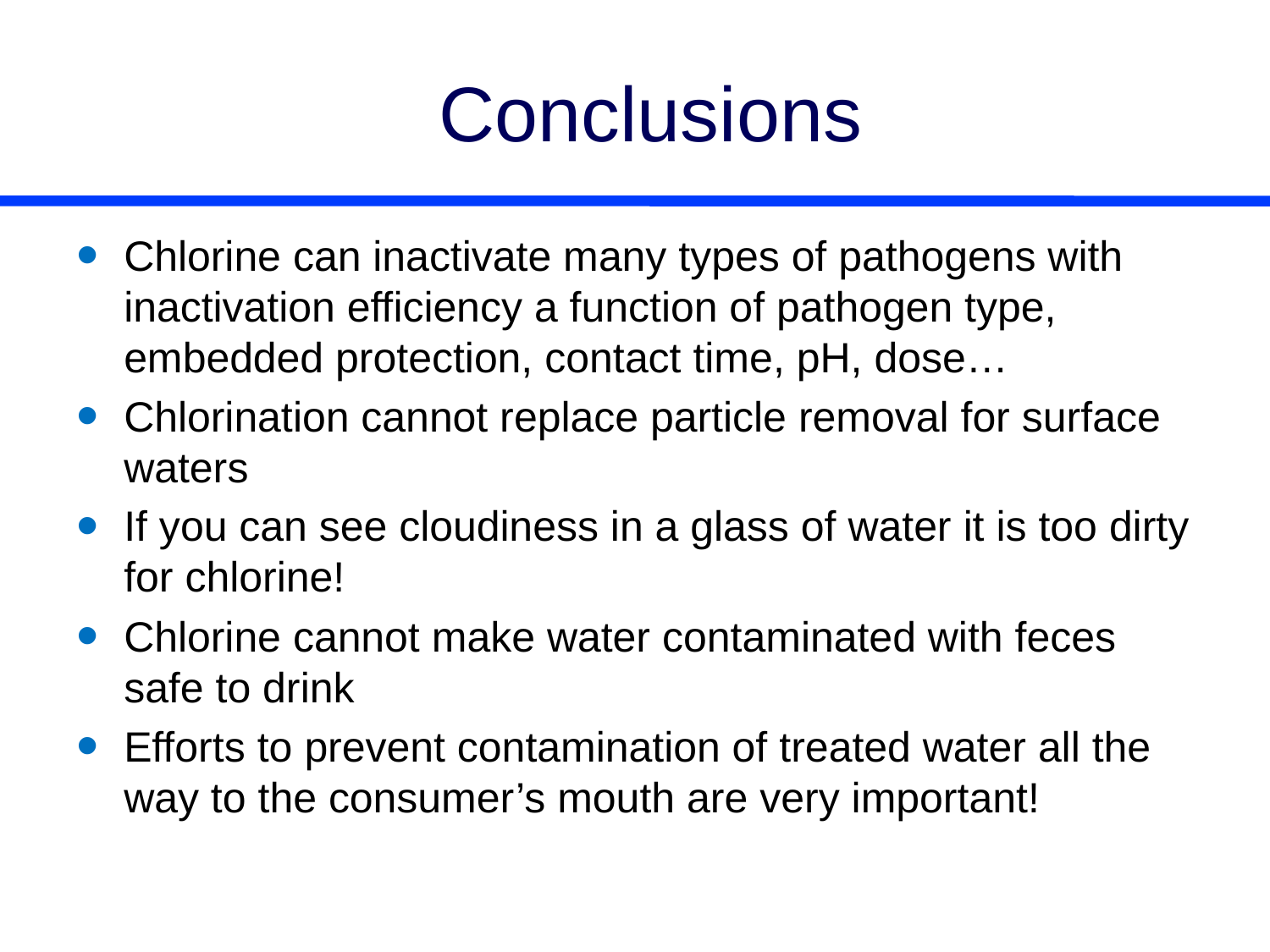

# Conclusions
Chlorine can inactivate many types of pathogens with inactivation efficiency a function of pathogen type, embedded protection, contact time, pH, dose…
Chlorination cannot replace particle removal for surface waters
If you can see cloudiness in a glass of water it is too dirty for chlorine!
Chlorine cannot make water contaminated with feces safe to drink
Efforts to prevent contamination of treated water all the way to the consumer’s mouth are very important!